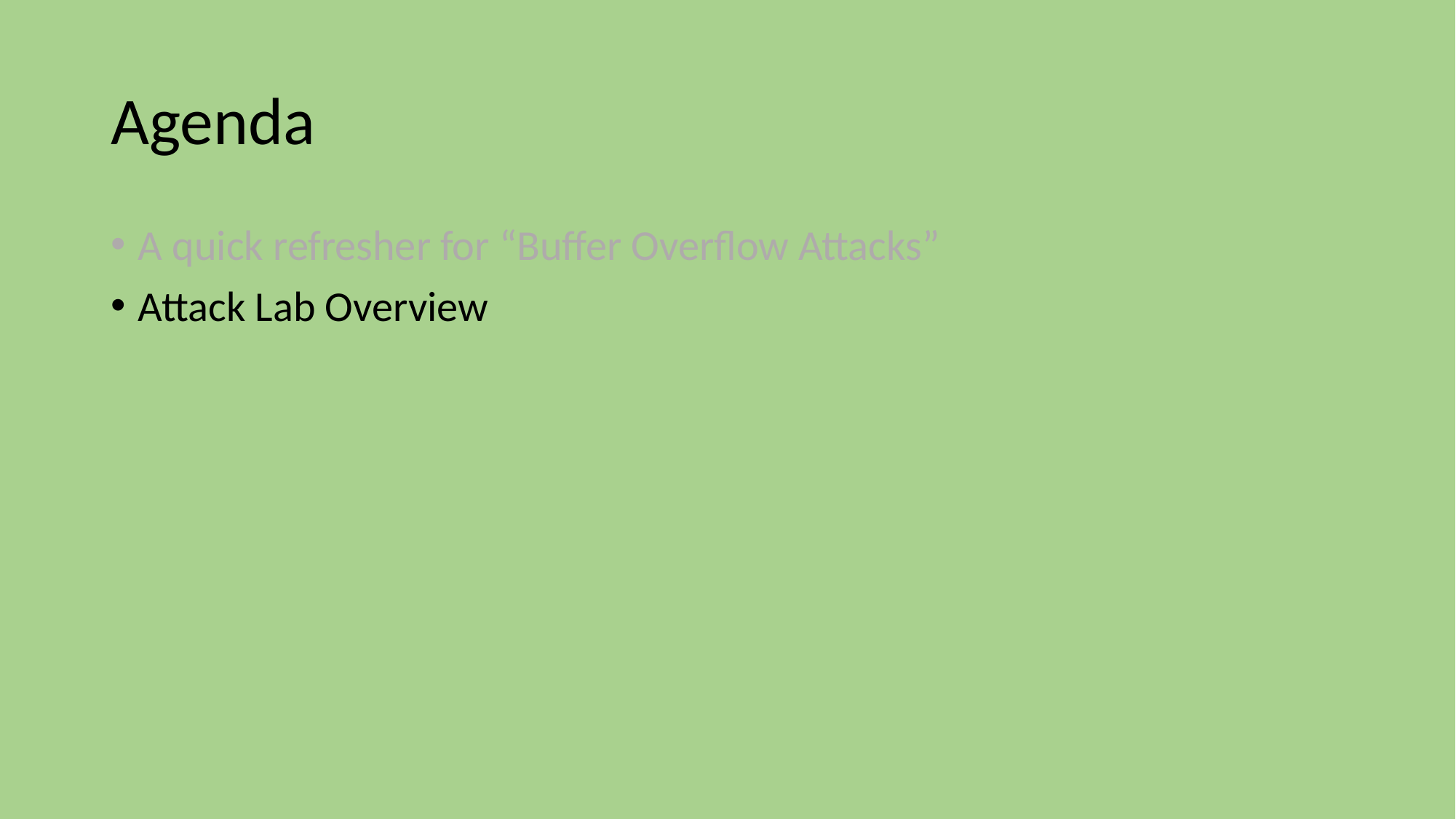

# Agenda
A quick refresher for “Buffer Overflow Attacks”
Attack Lab Overview